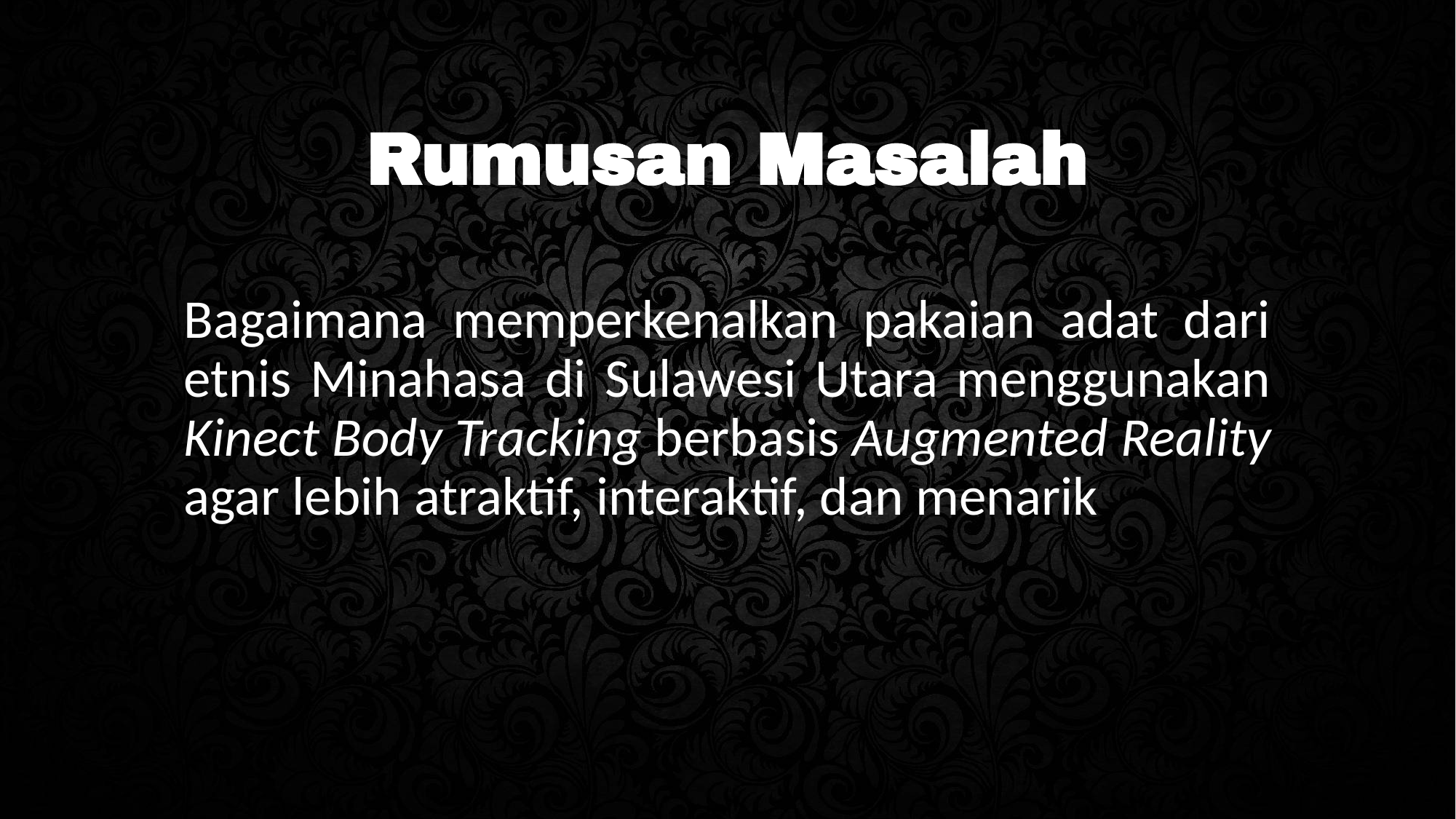

Rumusan Masalah
Bagaimana memperkenalkan pakaian adat dari etnis Minahasa di Sulawesi Utara menggunakan Kinect Body Tracking berbasis Augmented Reality agar lebih atraktif, interaktif, dan menarik